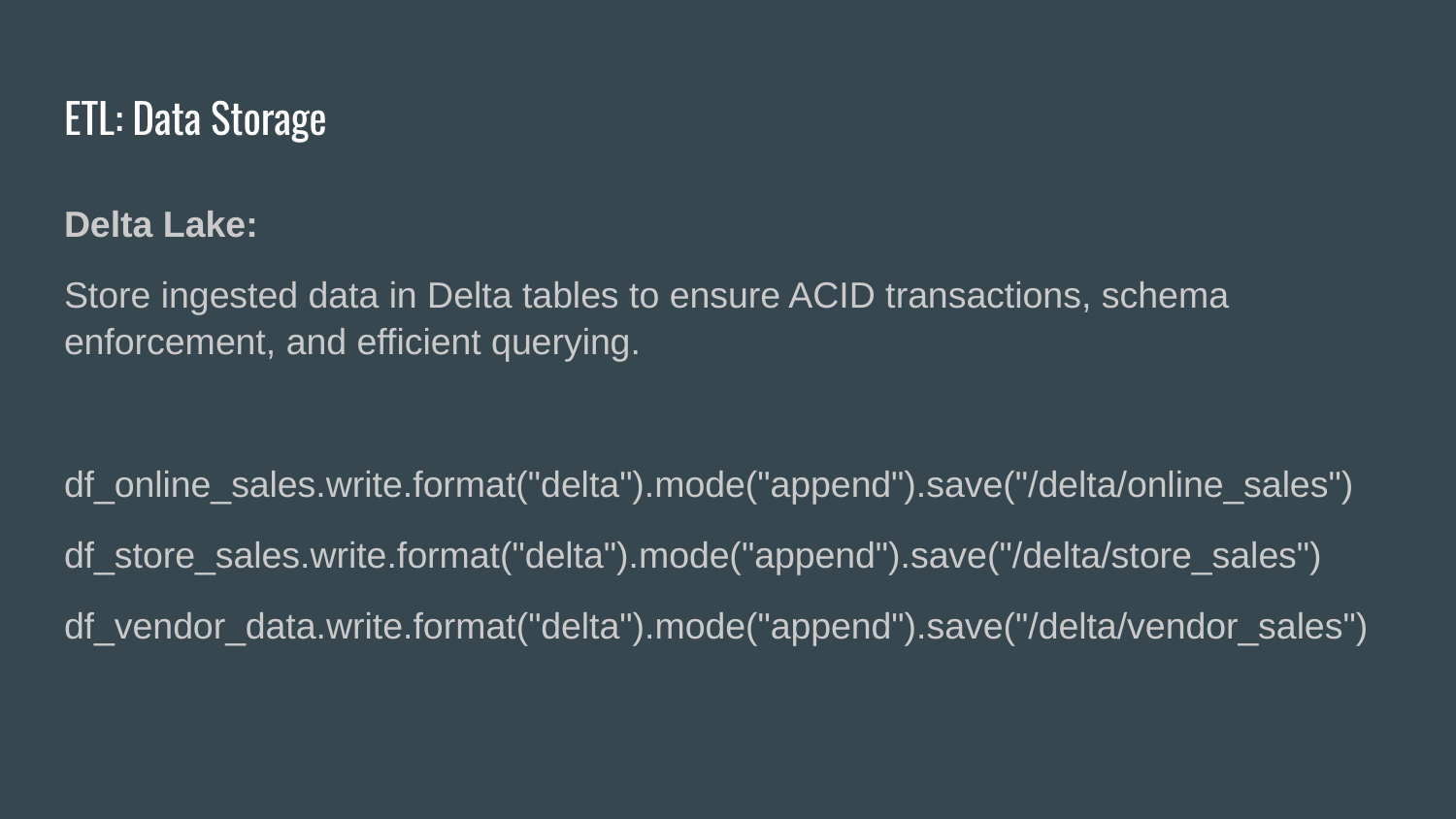

# ETL: Data Storage
Delta Lake:
Store ingested data in Delta tables to ensure ACID transactions, schema enforcement, and efficient querying.

df_online_sales.write.format("delta").mode("append").save("/delta/online_sales")
df_store_sales.write.format("delta").mode("append").save("/delta/store_sales")
df_vendor_data.write.format("delta").mode("append").save("/delta/vendor_sales")